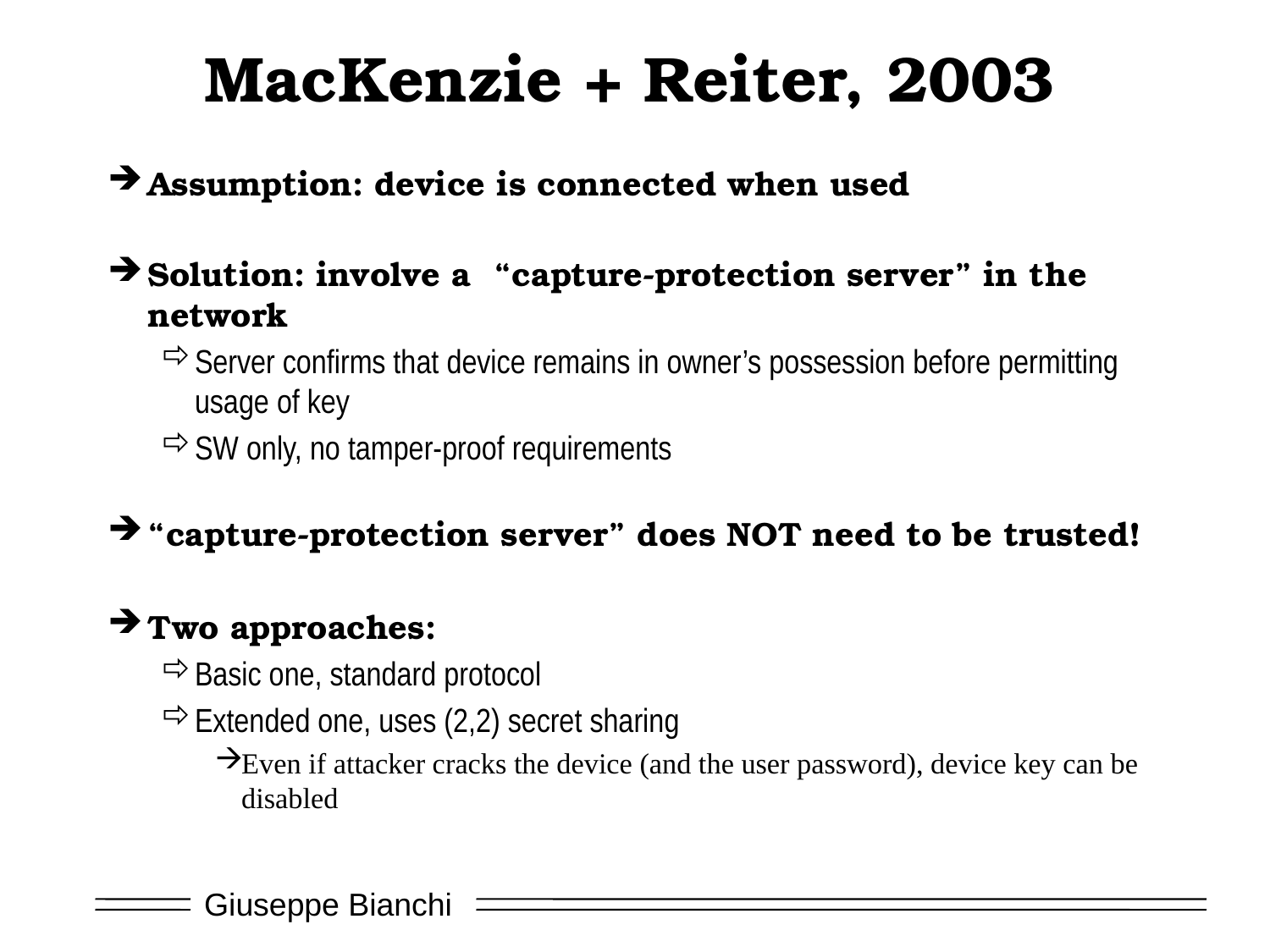

# MacKenzie + Reiter, 2003
Assumption: device is connected when used

Solution: involve a  “capture-protection server” in the network
Server confirms that device remains in owner’s possession before permitting usage of key
SW only, no tamper-proof requirements

“capture-protection server” does NOT need to be trusted!

Two approaches:
Basic one, standard protocol
Extended one, uses (2,2) secret sharing
Even if attacker cracks the device (and the user password), device key can be disabled